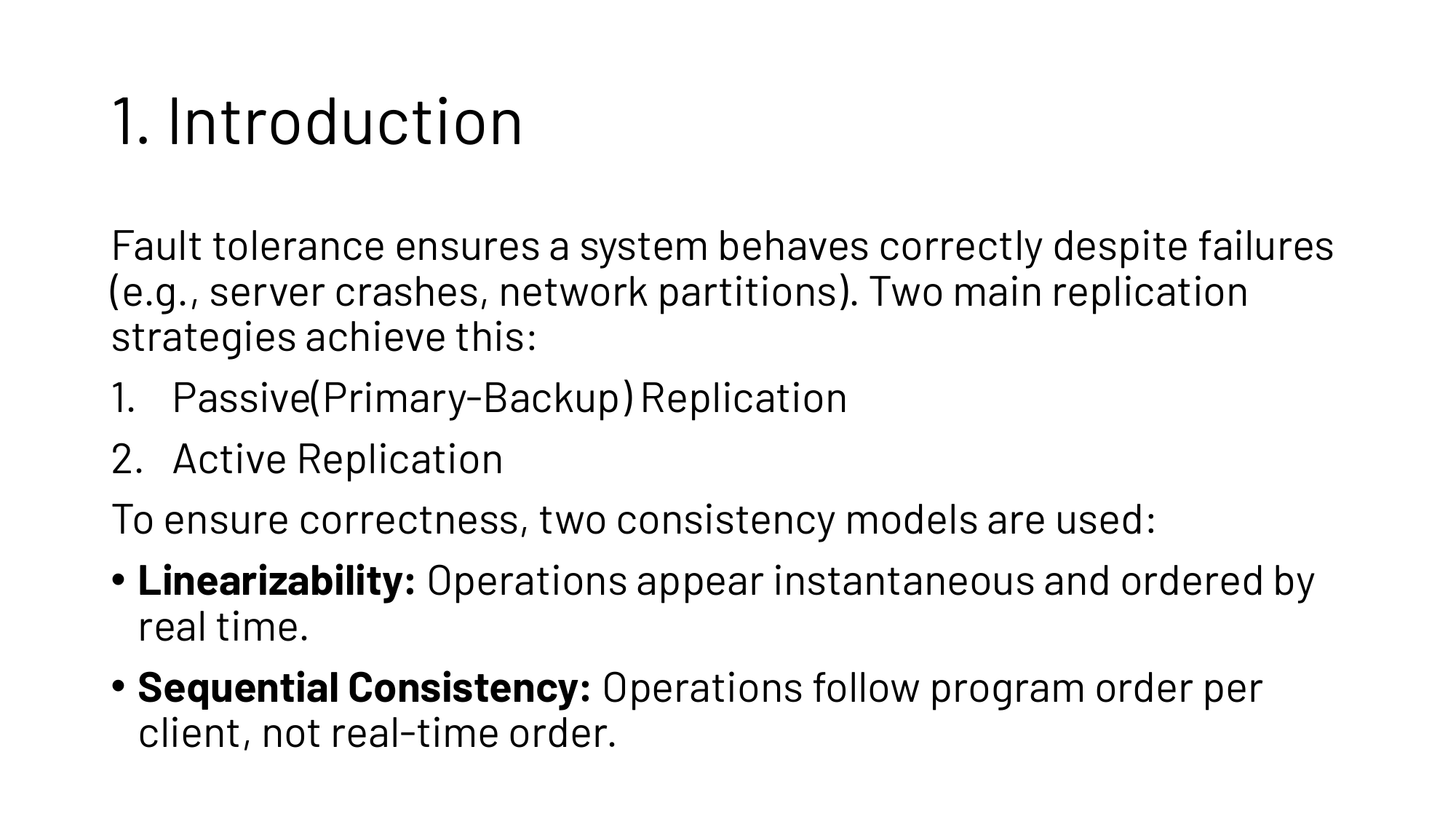

# 1. Introduction
Fault tolerance ensures a system behaves correctly despite failures (e.g., server crashes, network partitions). Two main replication strategies achieve this:
Passive(Primary-Backup) Replication
Active Replication
To ensure correctness, two consistency models are used:
Linearizability: Operations appear instantaneous and ordered by real time.
Sequential Consistency: Operations follow program order per client, not real-time order.